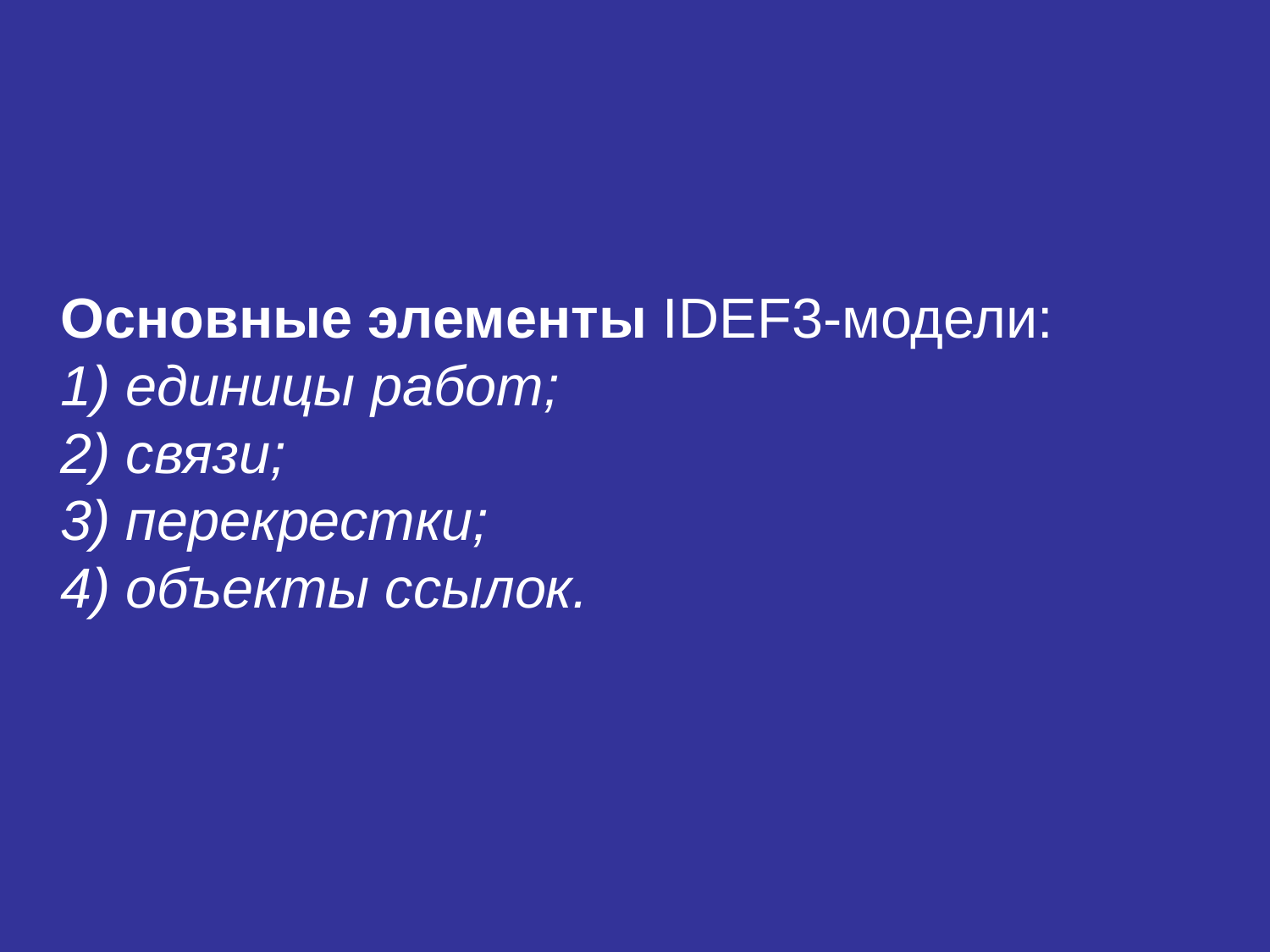

Основные элементы IDEF3-модели:
1) единицы работ;
2) связи;
3) перекрестки;
4) объекты ссылок.
64